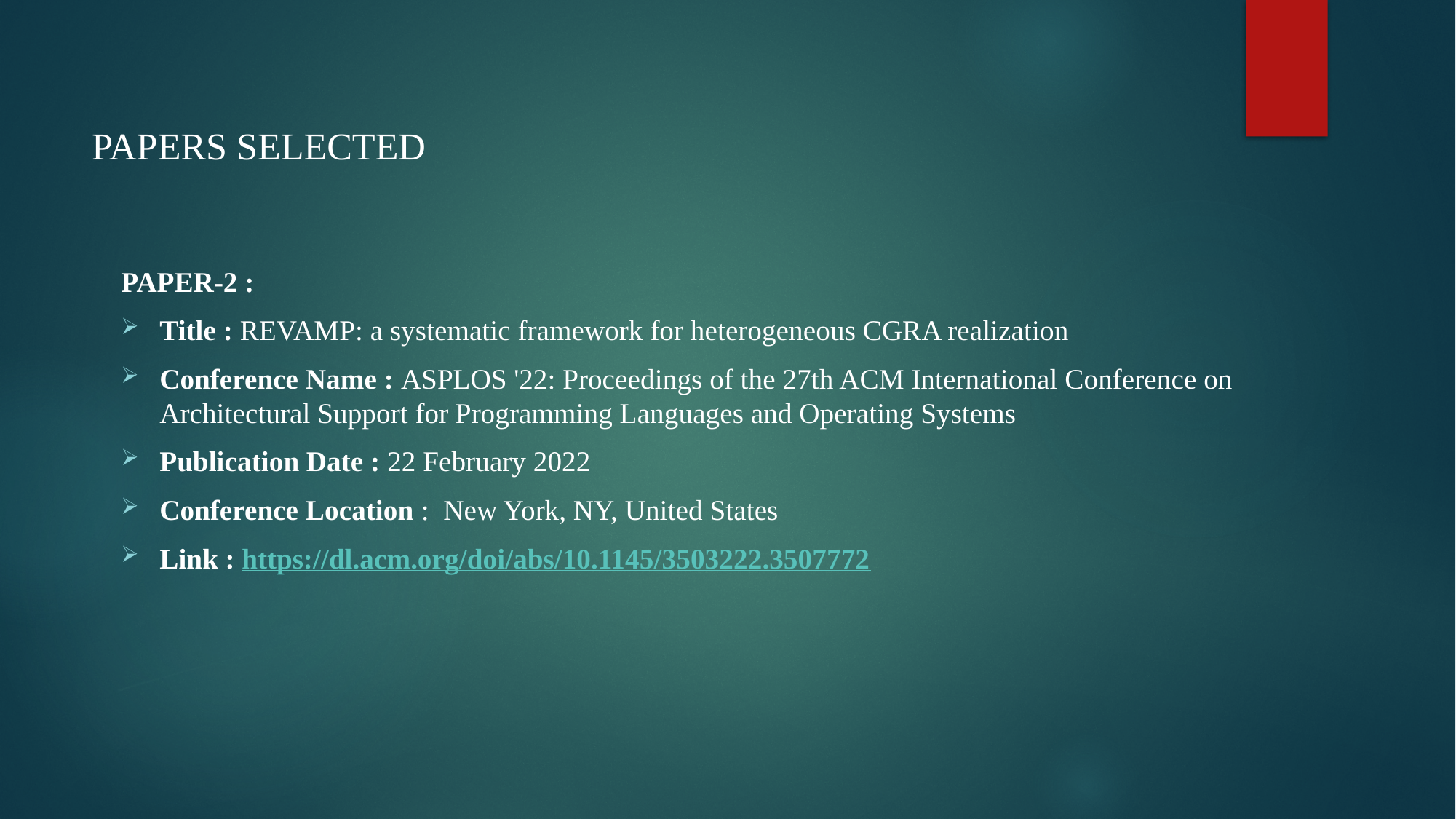

# PAPERS SELECTED
PAPER-2 :
Title : REVAMP: a systematic framework for heterogeneous CGRA realization
Conference Name : ASPLOS '22: Proceedings of the 27th ACM International Conference on Architectural Support for Programming Languages and Operating Systems
Publication Date : 22 February 2022
Conference Location :  New York, NY, United States
Link : https://dl.acm.org/doi/abs/10.1145/3503222.3507772